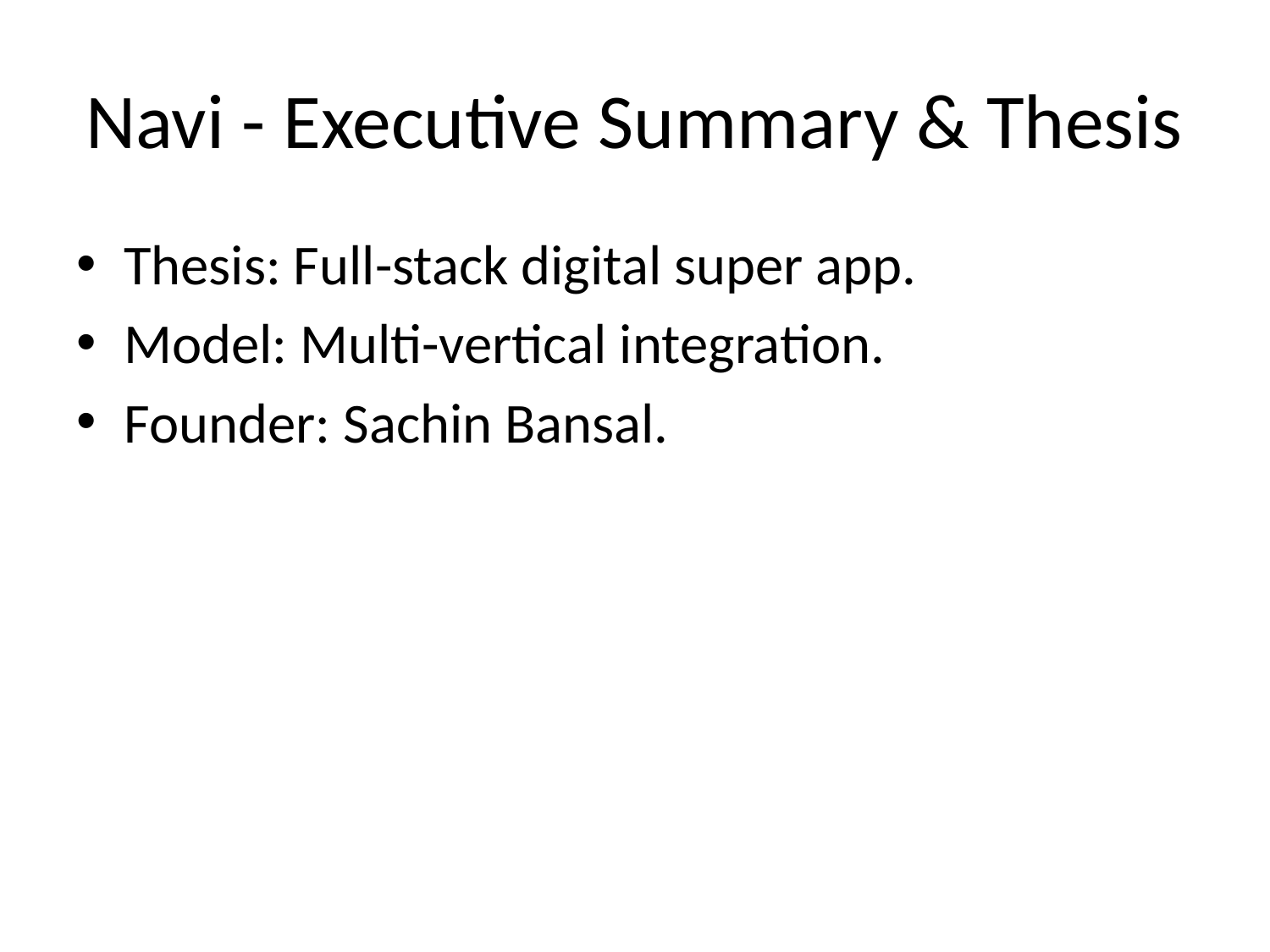

# Navi - Executive Summary & Thesis
Thesis: Full-stack digital super app.
Model: Multi-vertical integration.
Founder: Sachin Bansal.